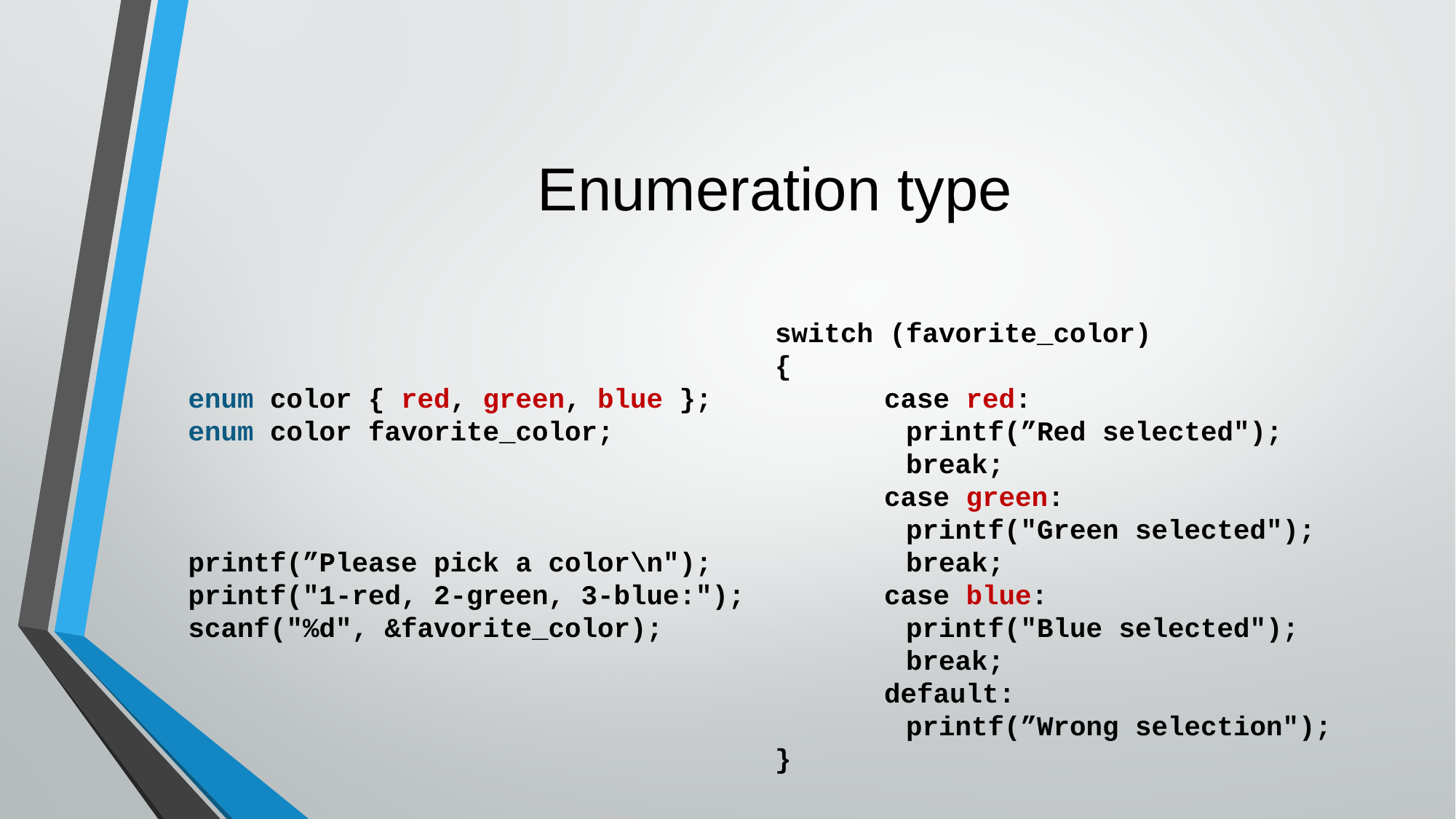

# Enumeration type

enum color { red, green, blue };
enum color favorite_color;

printf(”Please pick a color\n");
printf("1-red, 2-green, 3-blue:");
scanf("%d", &favorite_color);

switch (favorite_color)
{
	case red:
        printf(”Red selected");
        break;
	case green:
        printf("Green selected");
        break;
	case blue:
        printf("Blue selected");
        break;
	default:
        printf(”Wrong selection");
}